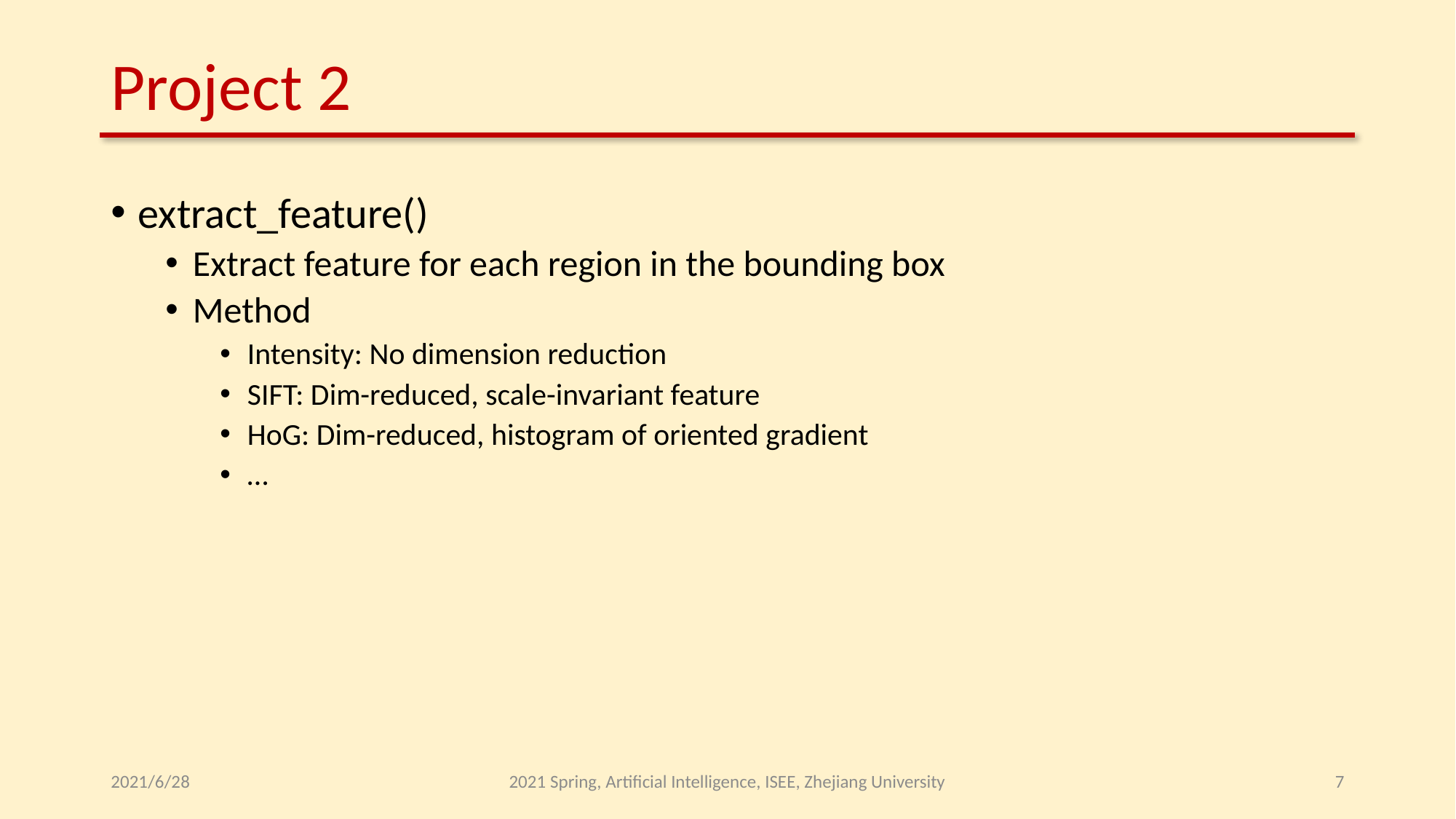

# Project 2
extract_feature()
Extract feature for each region in the bounding box
Method
Intensity: No dimension reduction
SIFT: Dim-reduced, scale-invariant feature
HoG: Dim-reduced, histogram of oriented gradient
…
2021/6/28
2021 Spring, Artificial Intelligence, ISEE, Zhejiang University
7